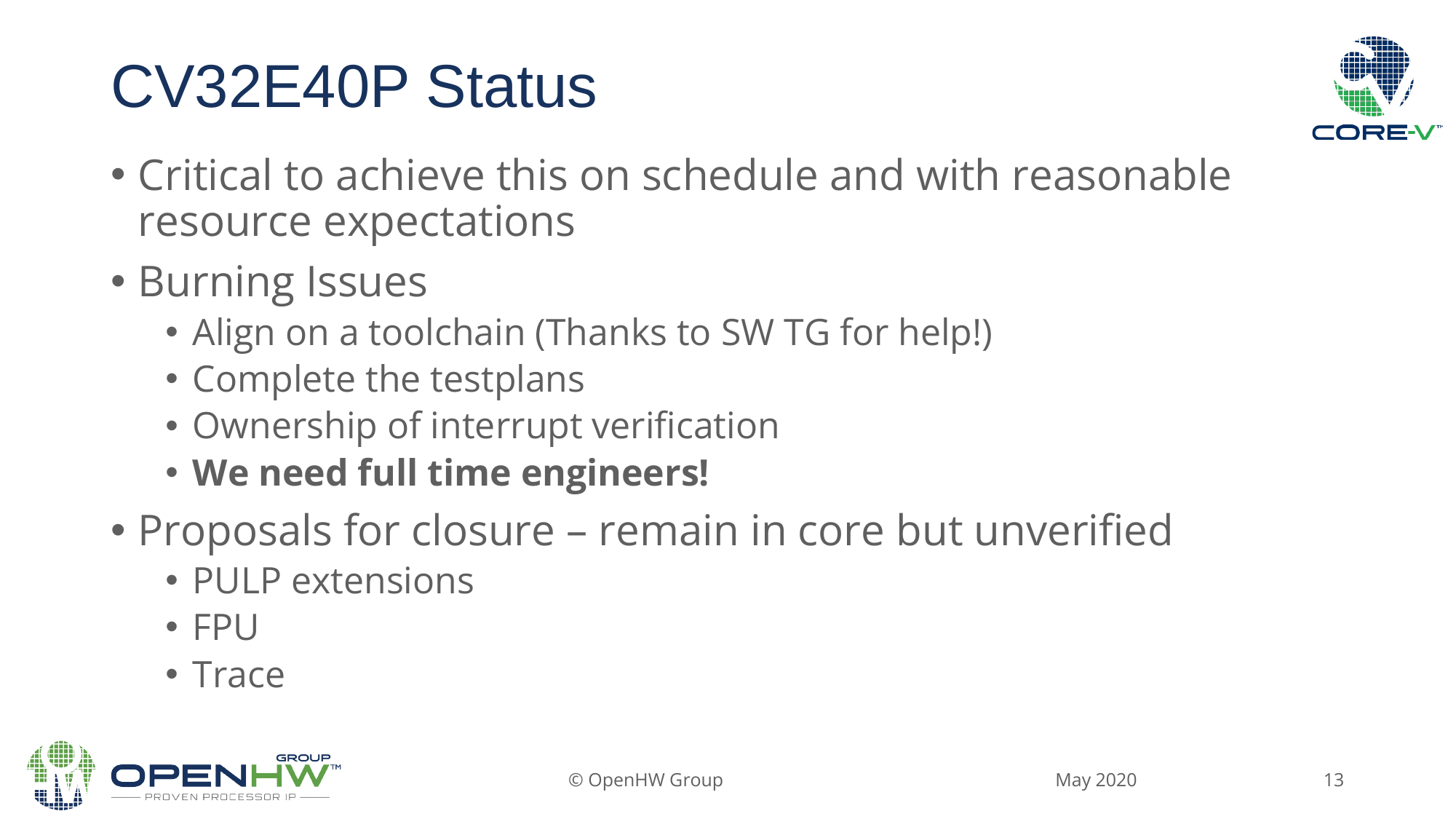

# CV32E40P Status
Critical to achieve this on schedule and with reasonable resource expectations
Burning Issues
Align on a toolchain (Thanks to SW TG for help!)
Complete the testplans
Ownership of interrupt verification
We need full time engineers!
Proposals for closure – remain in core but unverified
PULP extensions
FPU
Trace

May 2020
© OpenHW Group
13